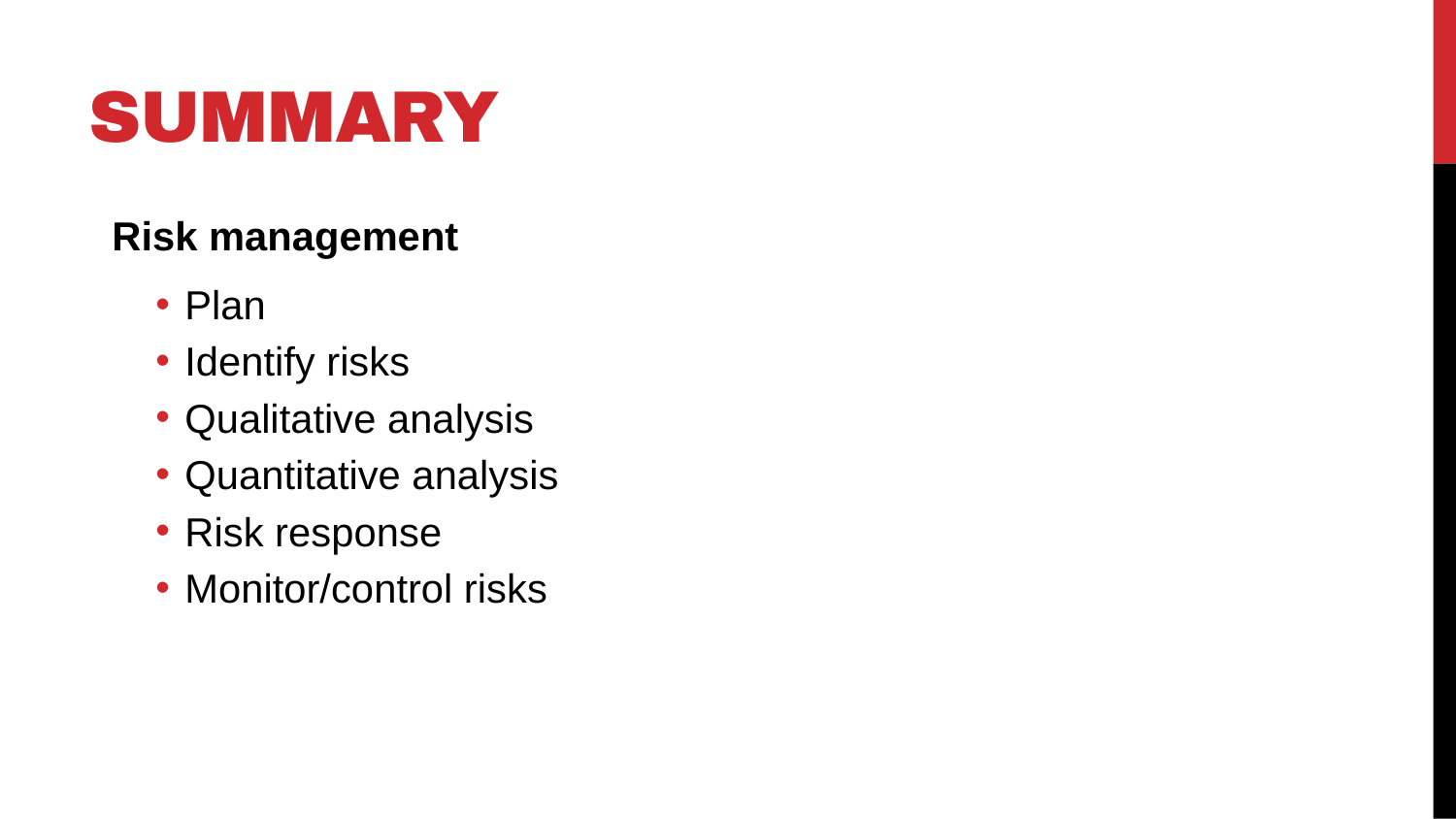

# Summary
Risk management
Plan
Identify risks
Qualitative analysis
Quantitative analysis
Risk response
Monitor/control risks